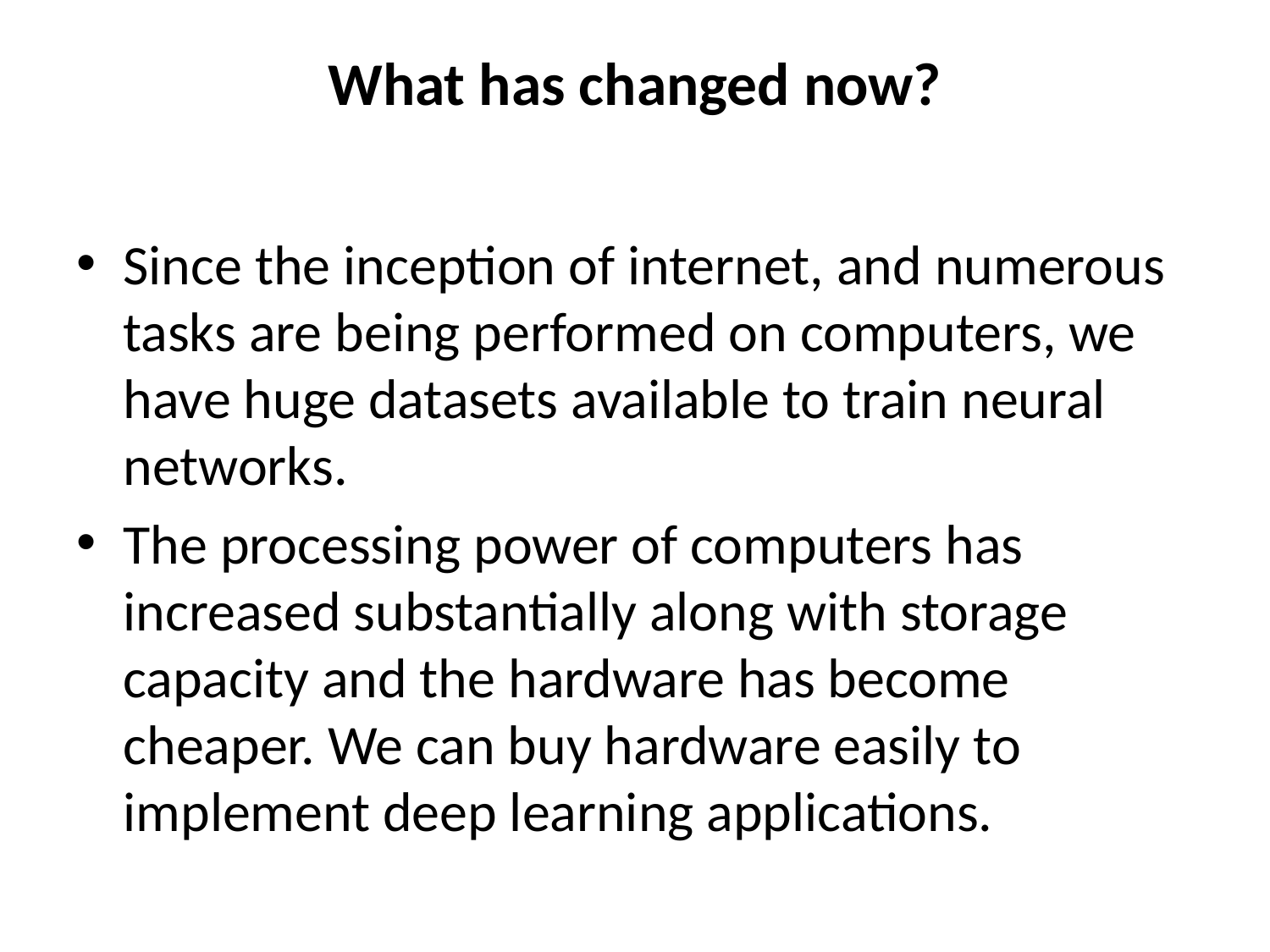

# What has changed now?
Since the inception of internet, and numerous tasks are being performed on computers, we have huge datasets available to train neural networks.
The processing power of computers has increased substantially along with storage capacity and the hardware has become cheaper. We can buy hardware easily to implement deep learning applications.